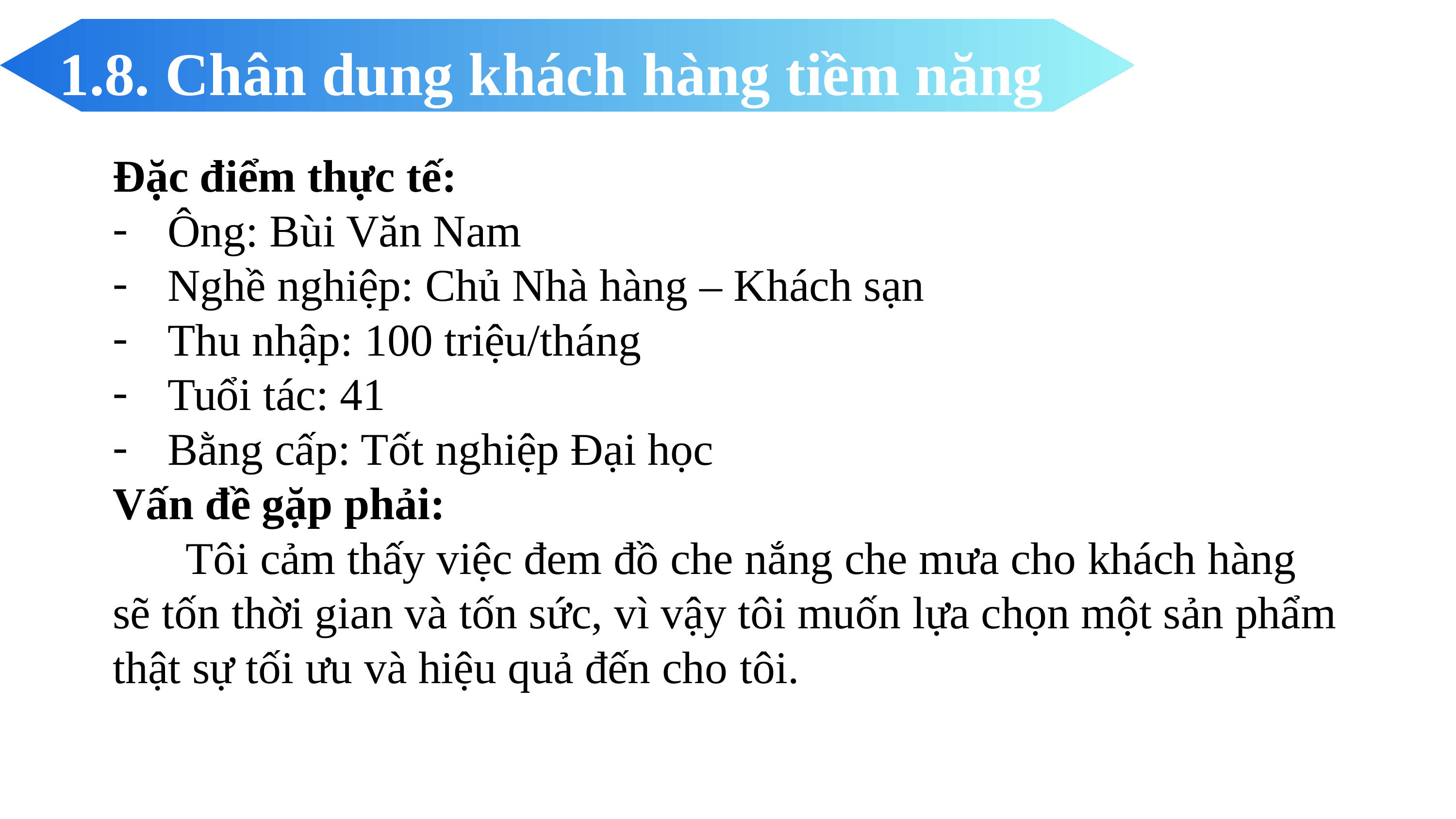

1.8. Chân dung khách hàng tiềm năng

	Đặc điểm thực tế:
Ông: Bùi Văn Nam
Nghề nghiệp: Chủ Nhà hàng – Khách sạn
Thu nhập: 100 triệu/tháng
Tuổi tác: 41
Bằng cấp: Tốt nghiệp Đại học
	Vấn đề gặp phải:
	Tôi cảm thấy việc đem đồ che nắng che mưa cho khách hàng sẽ tốn thời gian và tốn sức, vì vậy tôi muốn lựa chọn một sản phẩm thật sự tối ưu và hiệu quả đến cho tôi.
1.6. Giải pháp